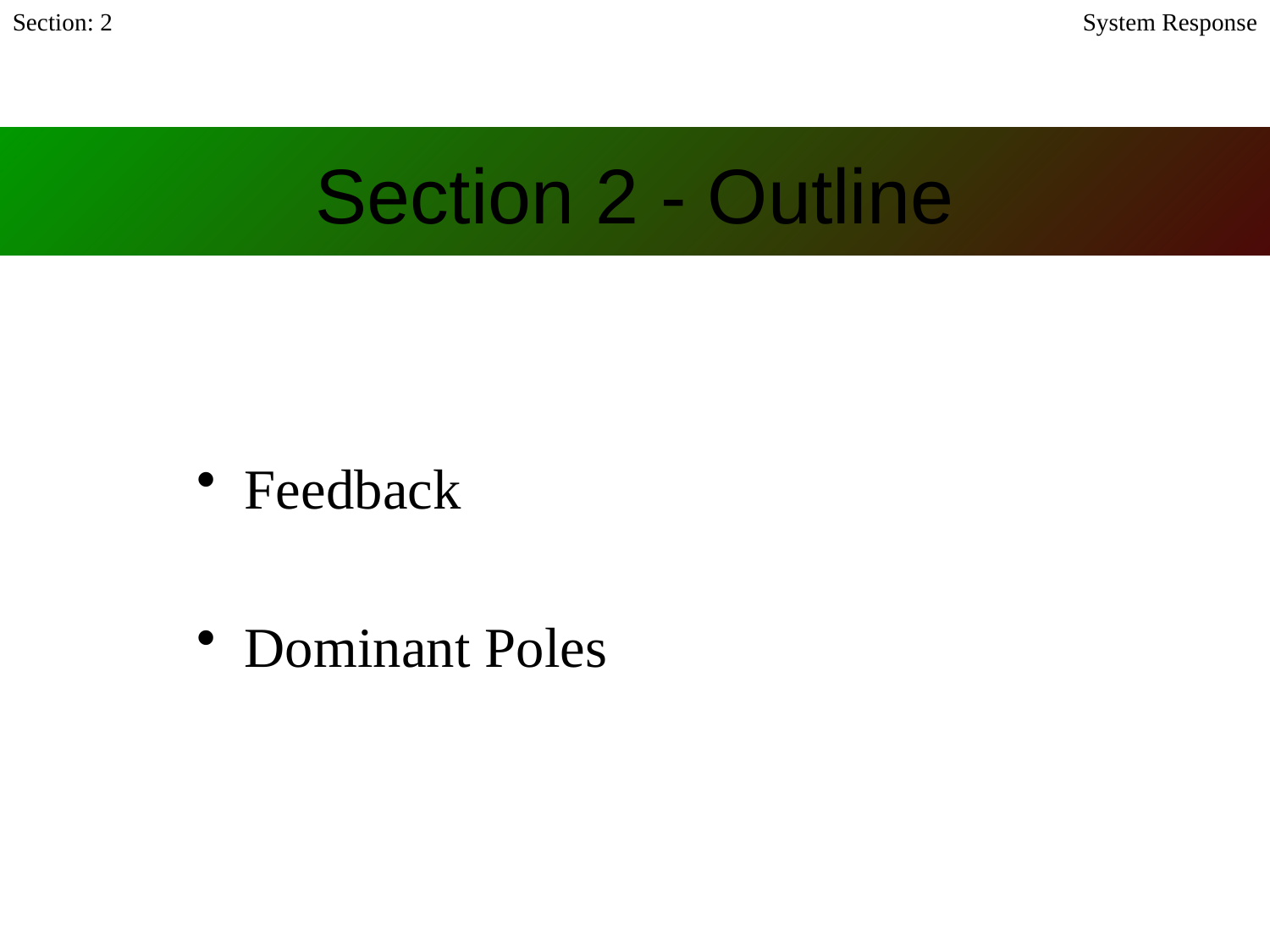

Section: 2
System Response
Section 2 - Outline

Feedback

Dominant Poles